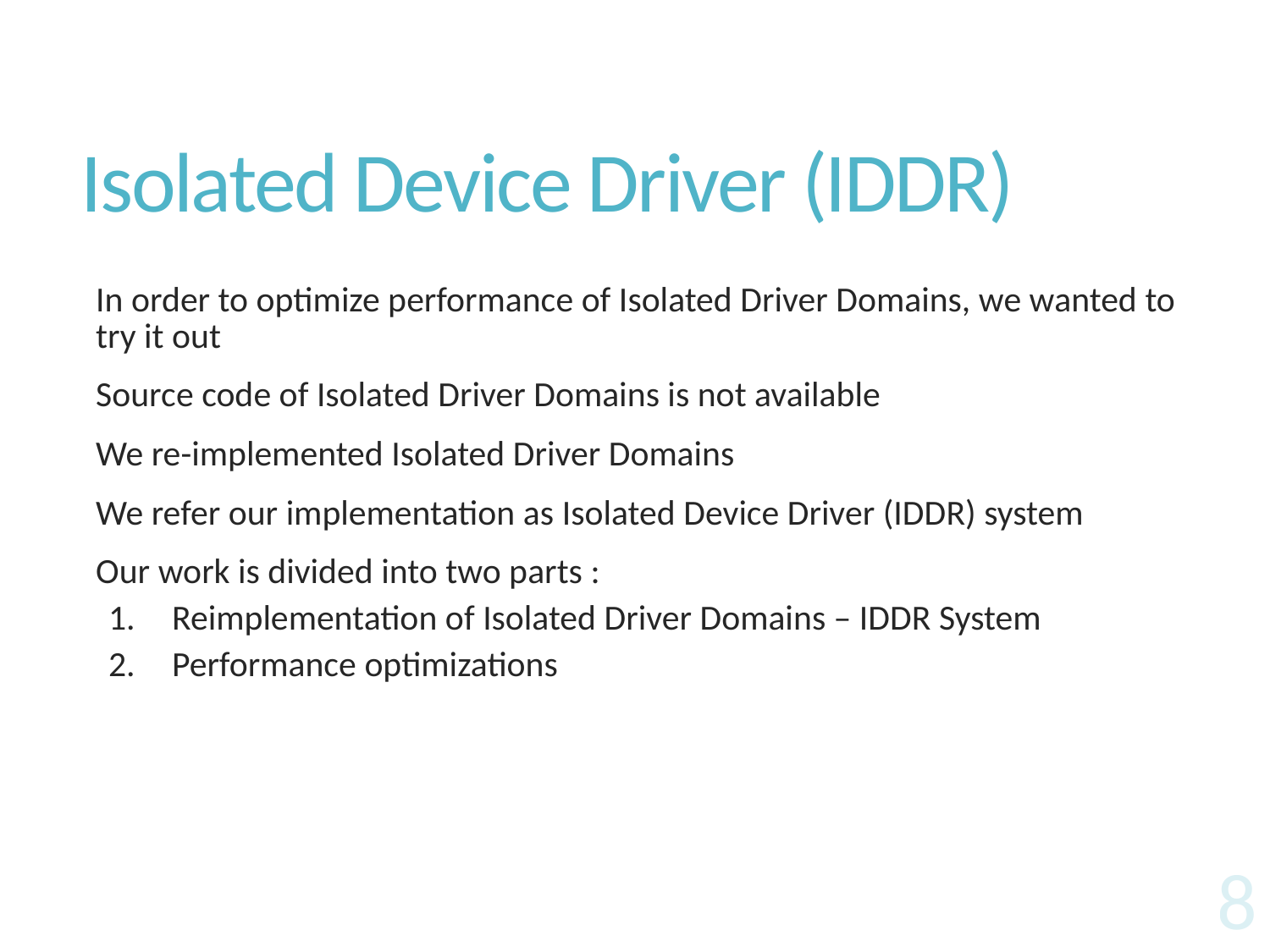

# Isolated Device Driver (IDDR)
In order to optimize performance of Isolated Driver Domains, we wanted to try it out
Source code of Isolated Driver Domains is not available
We re-implemented Isolated Driver Domains
We refer our implementation as Isolated Device Driver (IDDR) system
Our work is divided into two parts :
Reimplementation of Isolated Driver Domains – IDDR System
Performance optimizations

8